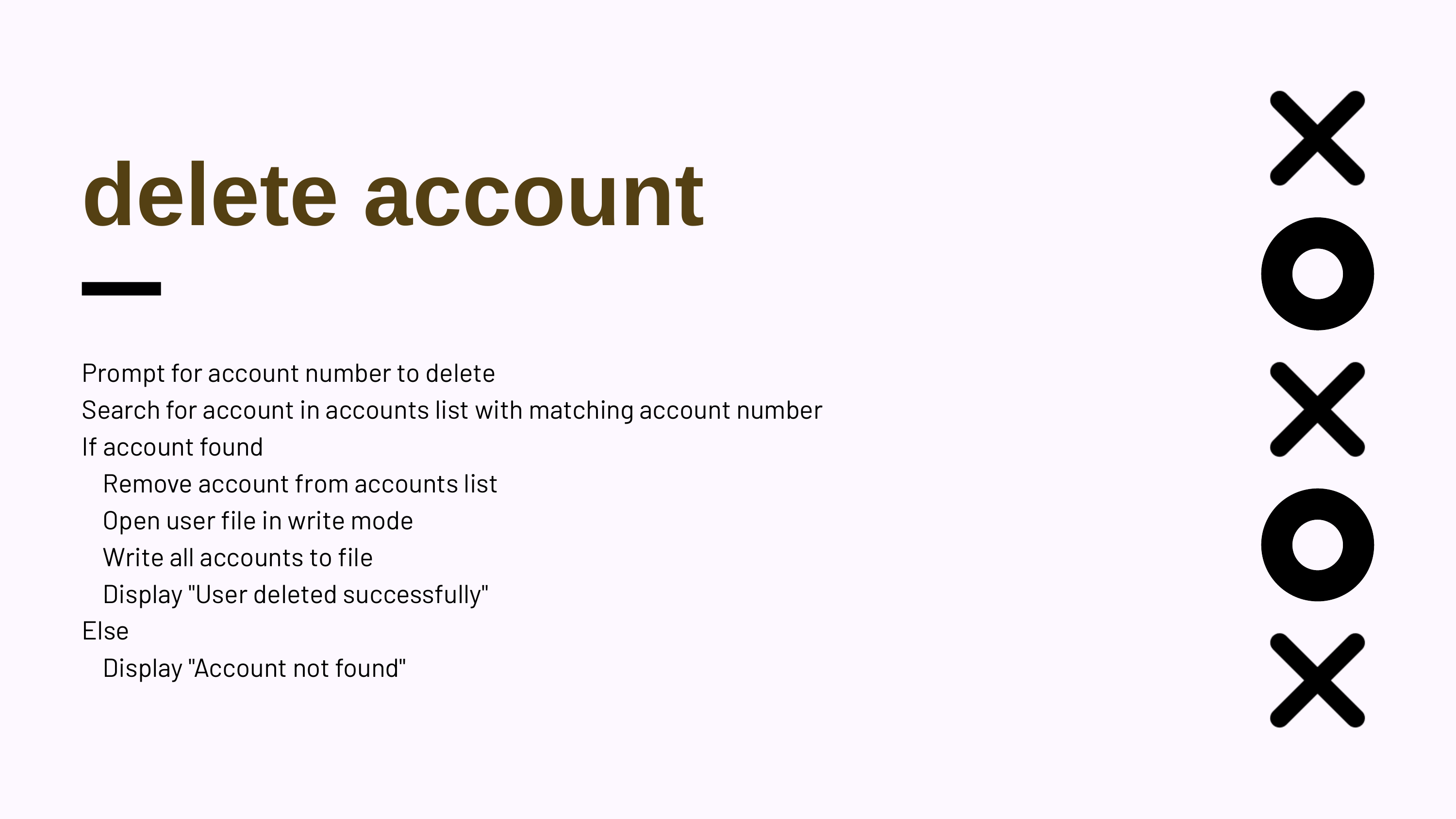

delete account

Prompt for account number to delete
Search for account in accounts list with matching account number
If account found
    Remove account from accounts list
    Open user file in write mode
    Write all accounts to file
    Display "User deleted successfully"
Else
    Display "Account not found"